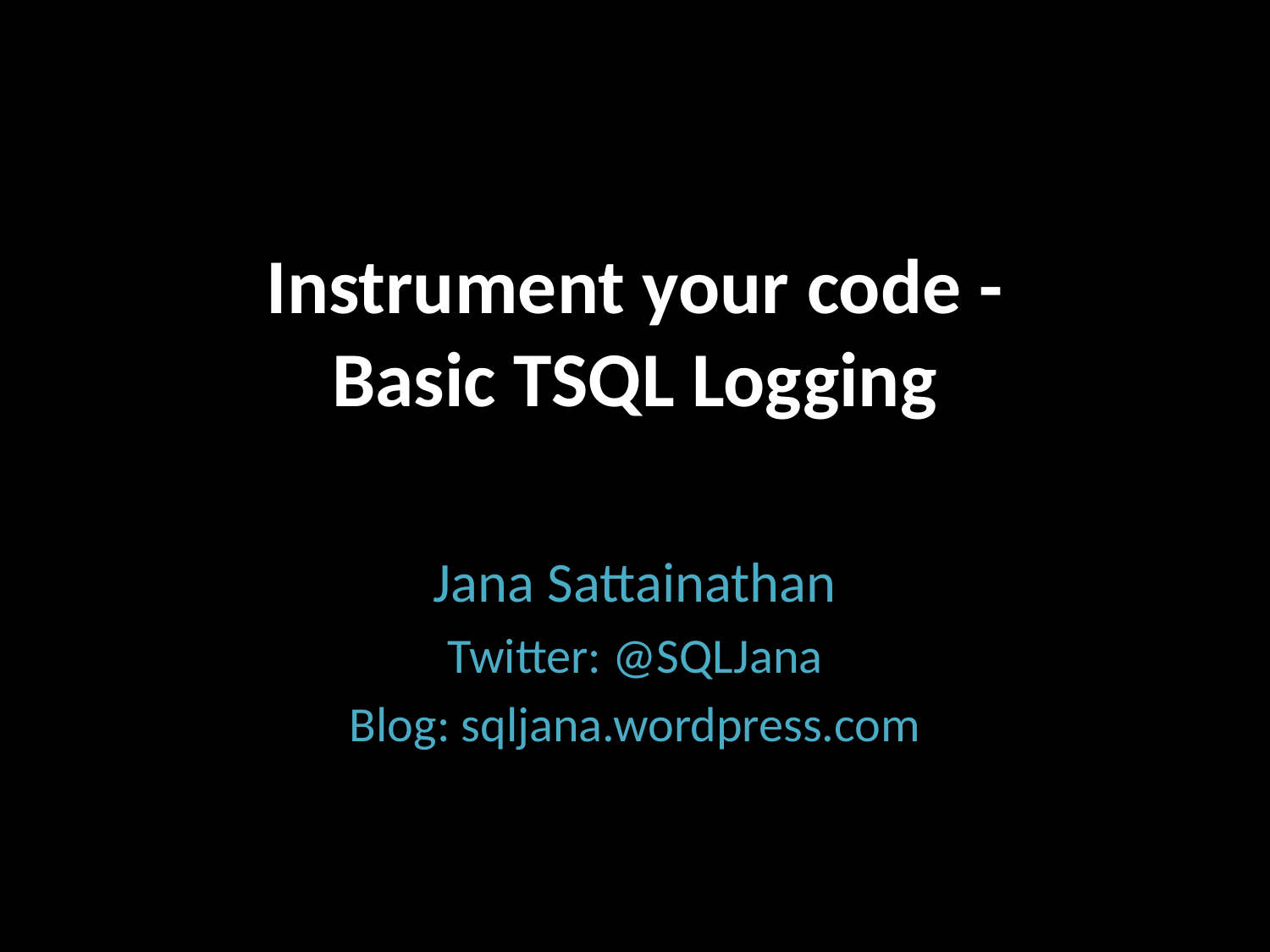

# Instrument your code - Basic TSQL Logging
Jana Sattainathan
Twitter: @SQLJana
Blog: sqljana.wordpress.com